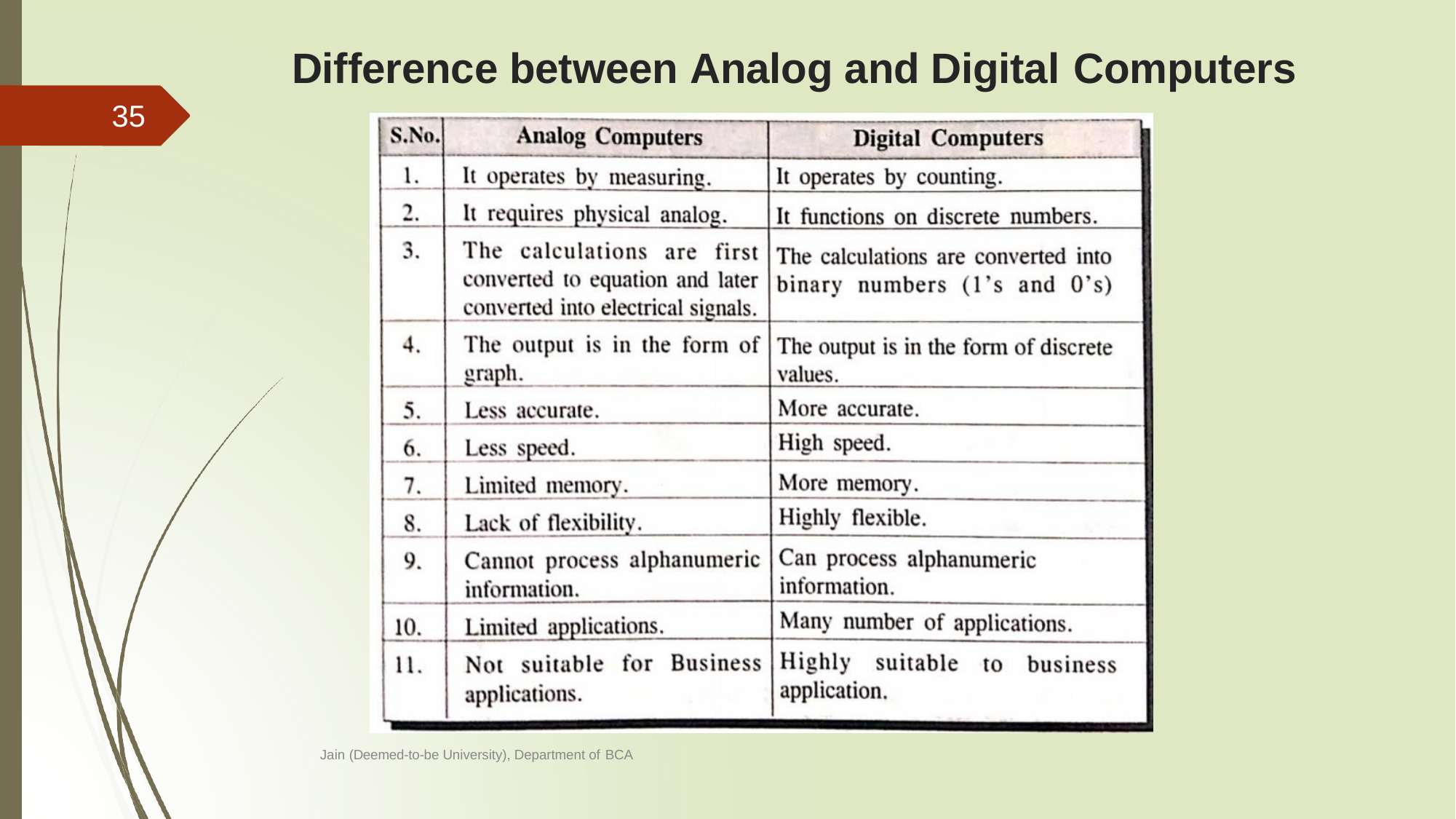

# Difference between Analog and Digital Computers
35

Jain (Deemed-to-be University), Department of BCA